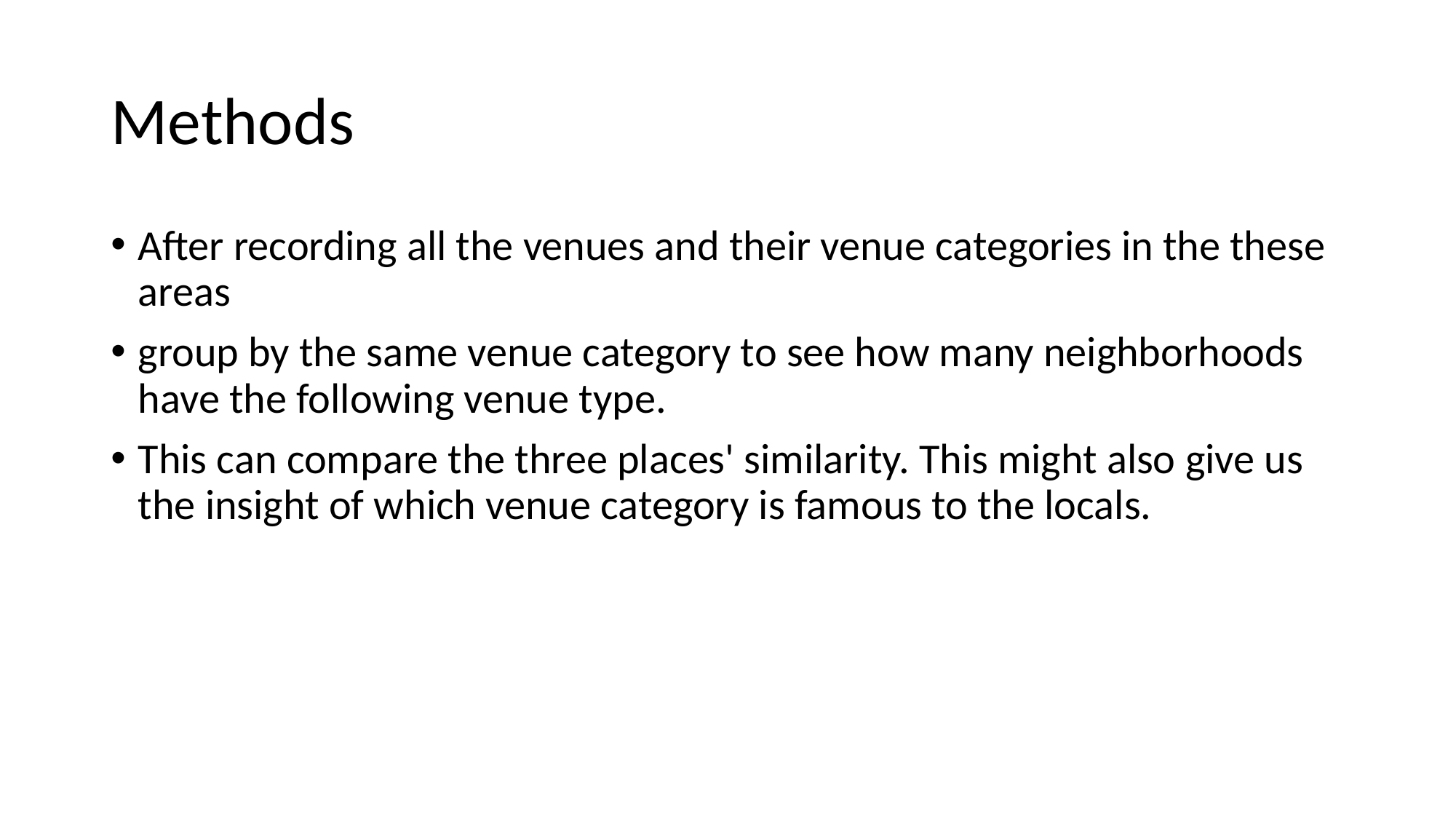

# Methods
After recording all the venues and their venue categories in the these areas
group by the same venue category to see how many neighborhoods have the following venue type.
This can compare the three places' similarity. This might also give us the insight of which venue category is famous to the locals.